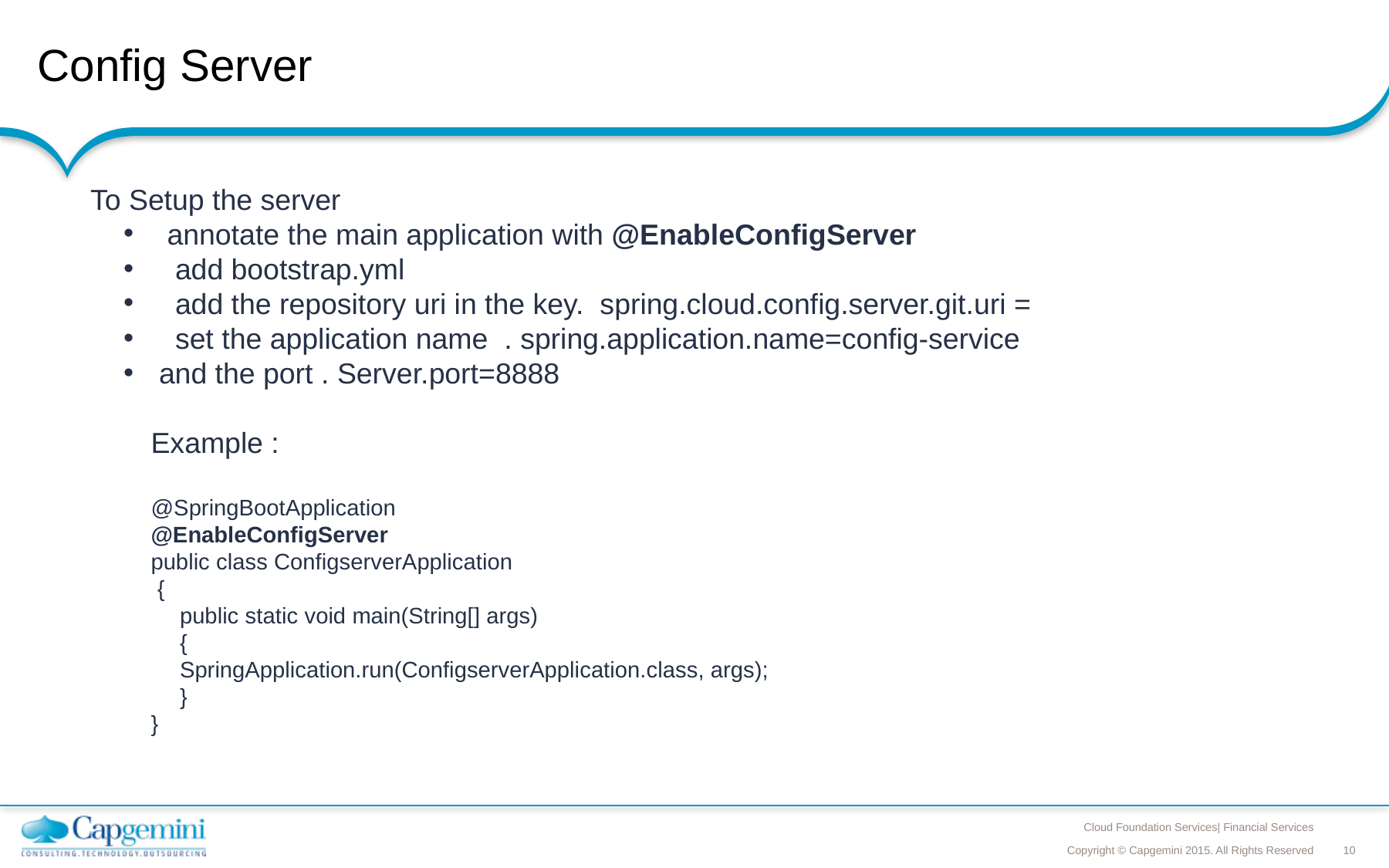

# Config Server
To Setup the server
  annotate the main application with @EnableConfigServer
   add bootstrap.yml
   add the repository uri in the key.  spring.cloud.config.server.git.uri =
   set the application name  . spring.application.name=config-service
 and the port . Server.port=8888

Example :

@SpringBootApplication
@EnableConfigServer
public class ConfigserverApplication
 {
 	public static void main(String[] args)
 	{
	SpringApplication.run(ConfigserverApplication.class, args);
 	}
}